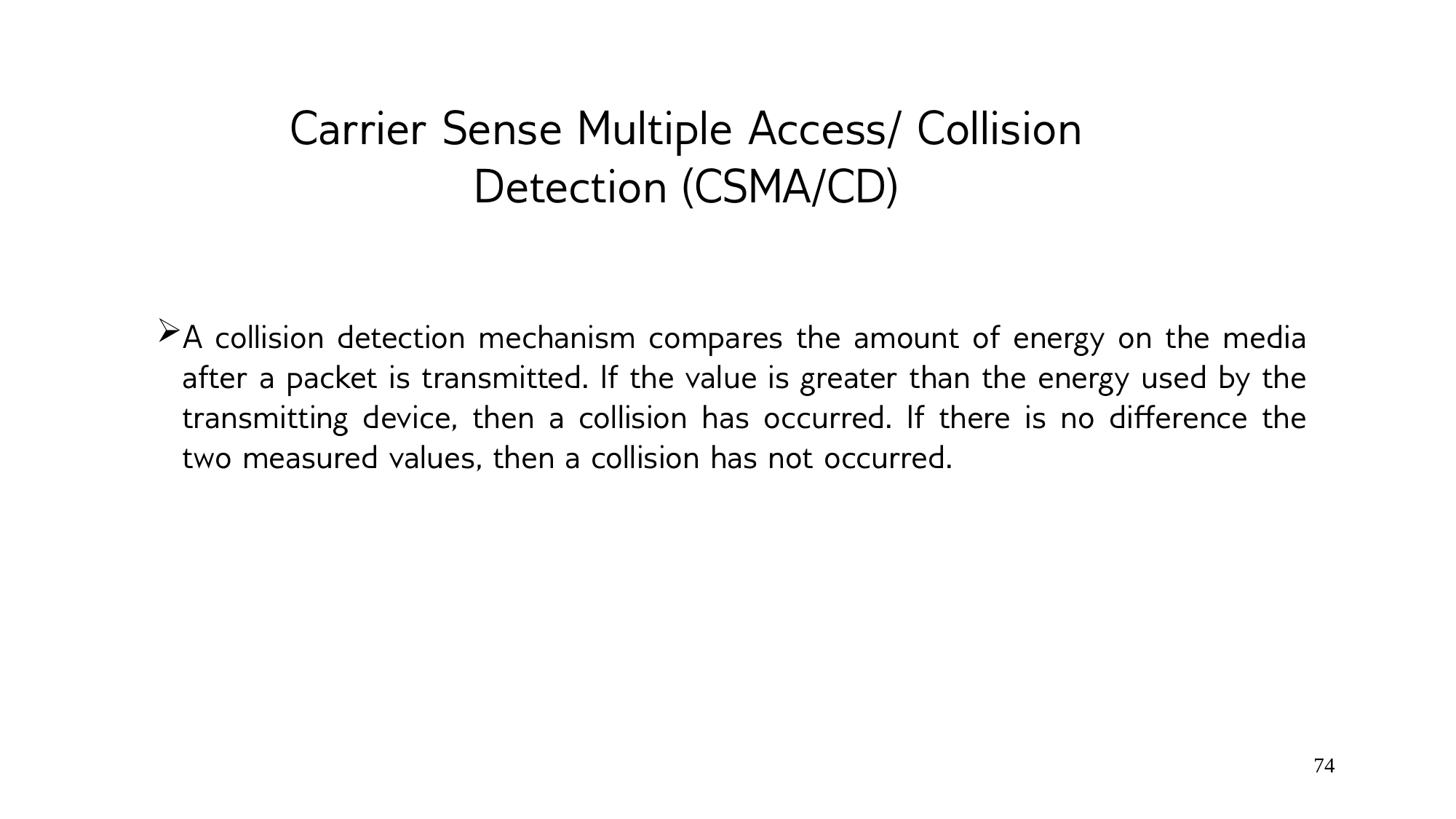

Carrier Sense Multiple Access/ Collision Detection (CSMA/CD)
A collision detection mechanism compares the amount of energy on the media after a packet is transmitted. If the value is greater than the energy used by the transmitting device, then a collision has occurred. If there is no difference the two measured values, then a collision has not occurred.
74